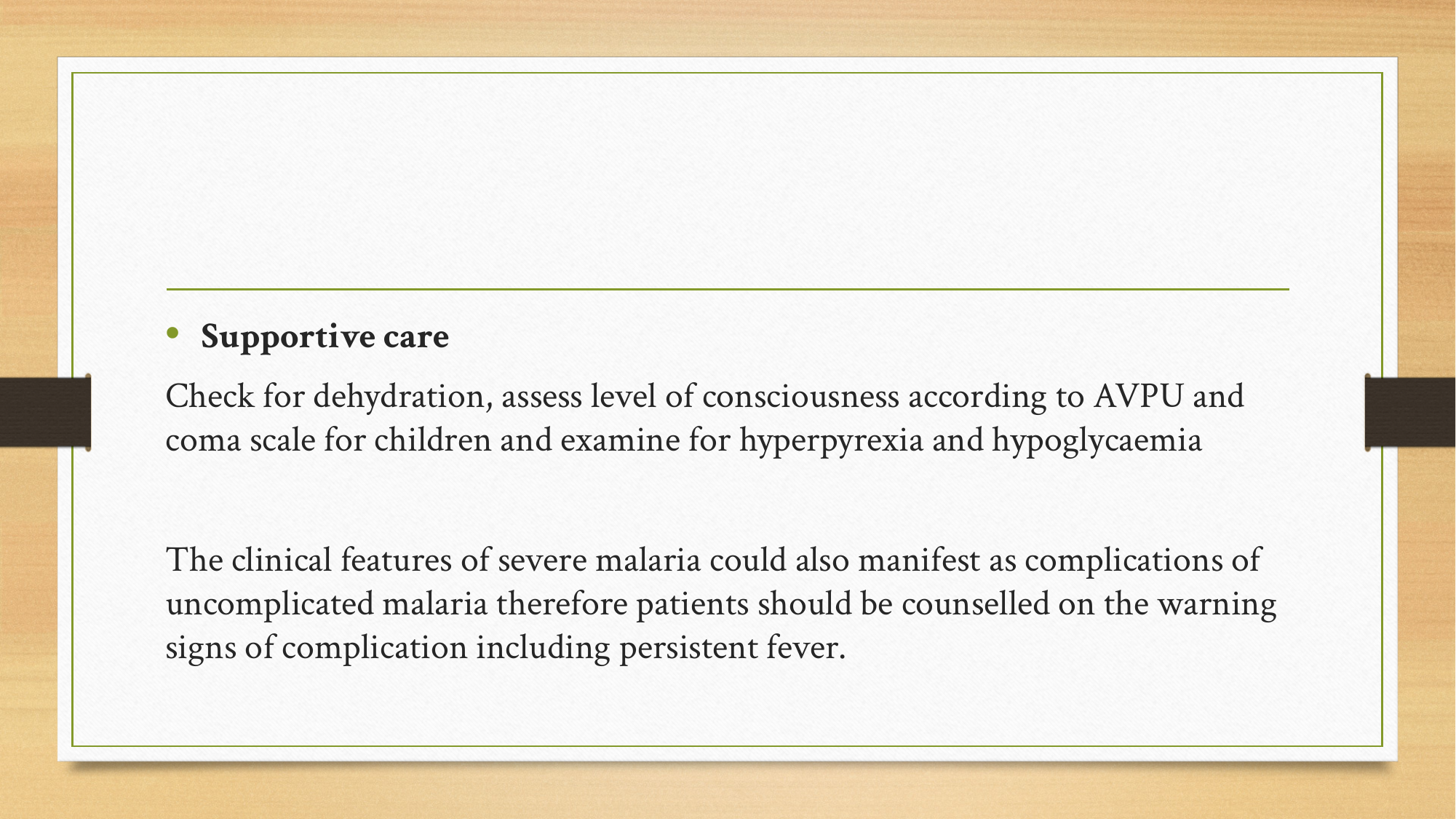

#
Supportive care
Check for dehydration, assess level of consciousness according to AVPU and coma scale for children and examine for hyperpyrexia and hypoglycaemia

The clinical features of severe malaria could also manifest as complications of uncomplicated malaria therefore patients should be counselled on the warning signs of complication including persistent fever.